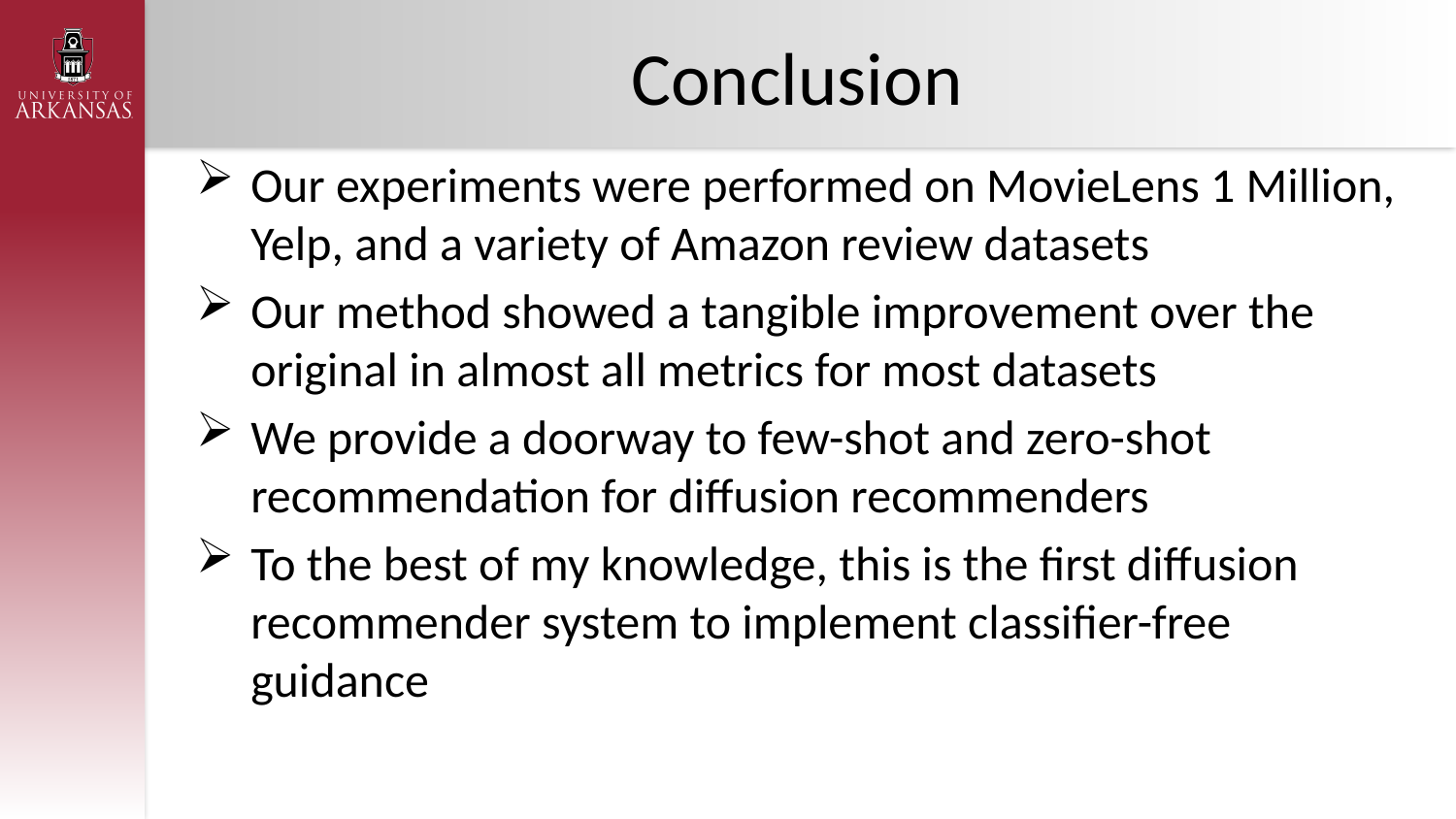

# Conclusion
Our experiments were performed on MovieLens 1 Million, Yelp, and a variety of Amazon review datasets
Our method showed a tangible improvement over the original in almost all metrics for most datasets
We provide a doorway to few-shot and zero-shot recommendation for diffusion recommenders
To the best of my knowledge, this is the first diffusion recommender system to implement classifier-free guidance